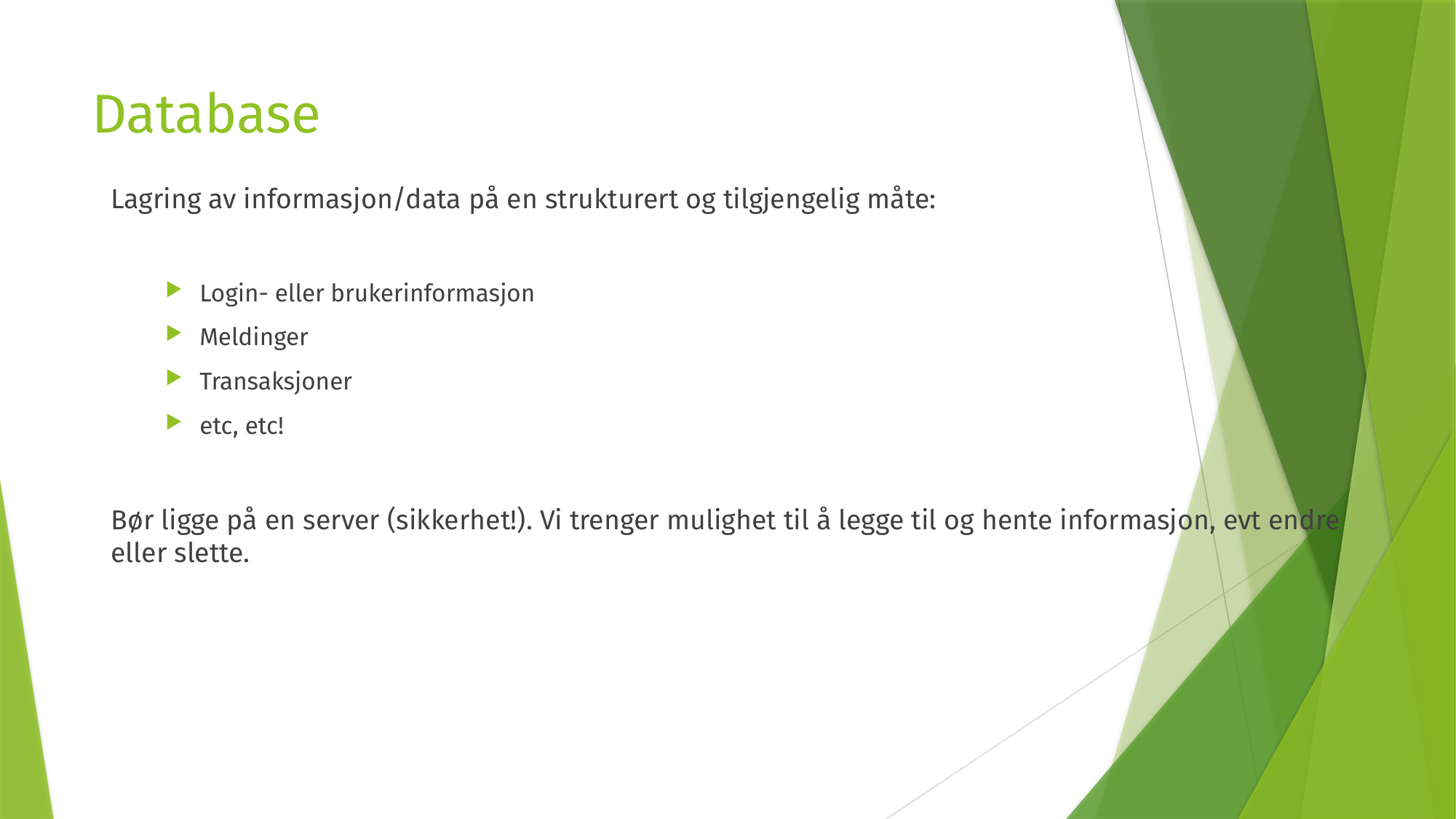

# Database
Lagring av informasjon/data på en strukturert og tilgjengelig måte:

Login- eller brukerinformasjon
Meldinger
Transaksjoner
etc, etc!

Bør ligge på en server (sikkerhet!). Vi trenger mulighet til å legge til og hente informasjon, evt endre eller slette.